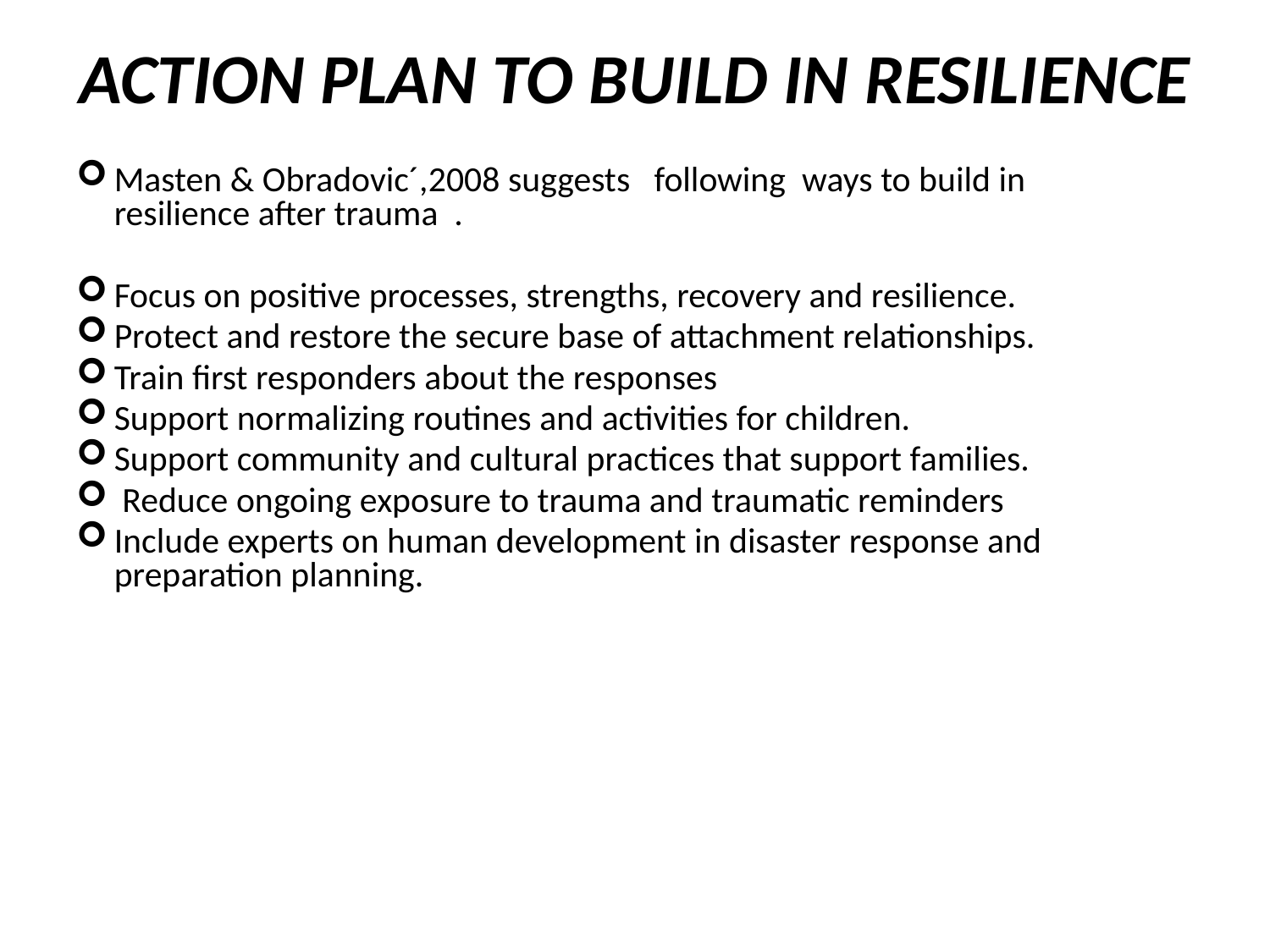

# ACTION PLAN TO BUILD IN RESILIENCE
Masten & Obradovic´,2008 suggests   following  ways to build in  resilience after trauma  .

Focus on positive processes, strengths, recovery and resilience.
Protect and restore the secure base of attachment relationships.
Train first responders about the responses
Support normalizing routines and activities for children.
Support community and cultural practices that support families.
 Reduce ongoing exposure to trauma and traumatic reminders
Include experts on human development in disaster response and preparation planning.